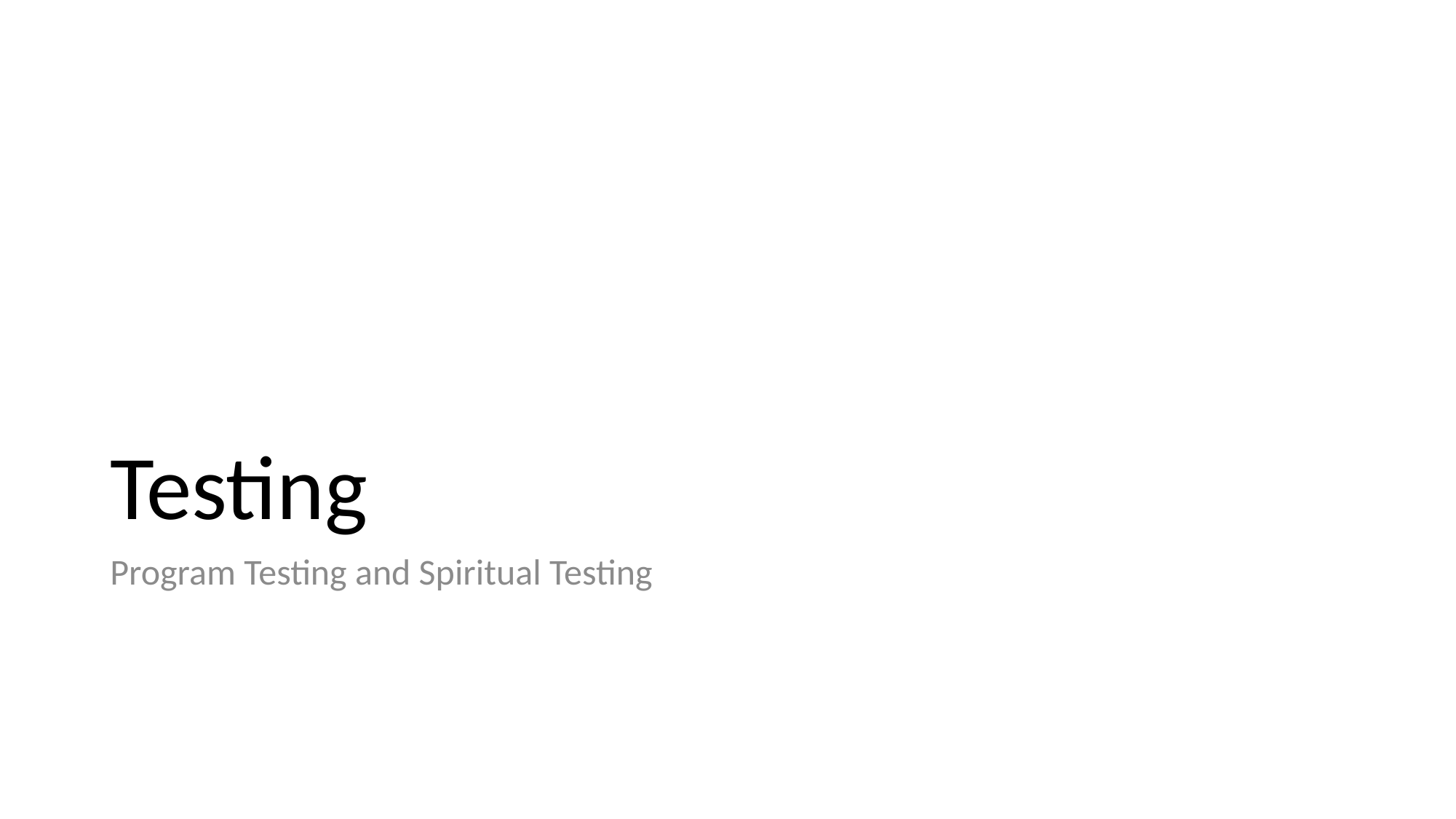

# Testing
Program Testing and Spiritual Testing